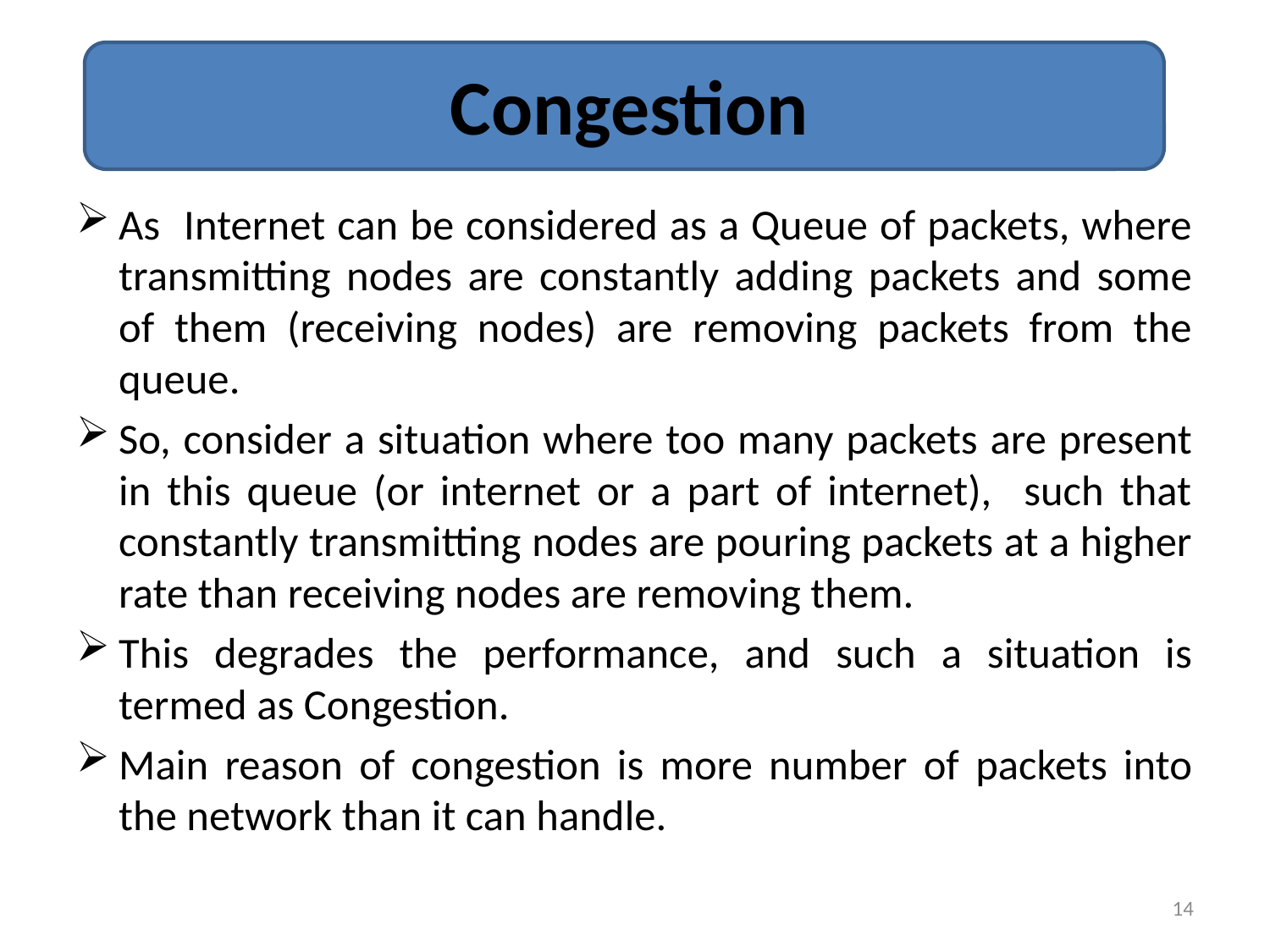

# Congestion

As  Internet can be considered as a Queue of packets, where transmitting nodes are constantly adding packets and some of them (receiving nodes) are removing packets from the queue.
So, consider a situation where too many packets are present in this queue (or internet or a part of internet),  such that constantly transmitting nodes are pouring packets at a higher rate than receiving nodes are removing them.
This degrades the performance, and such a situation is termed as Congestion.
Main reason of congestion is more number of packets into the network than it can handle.

14